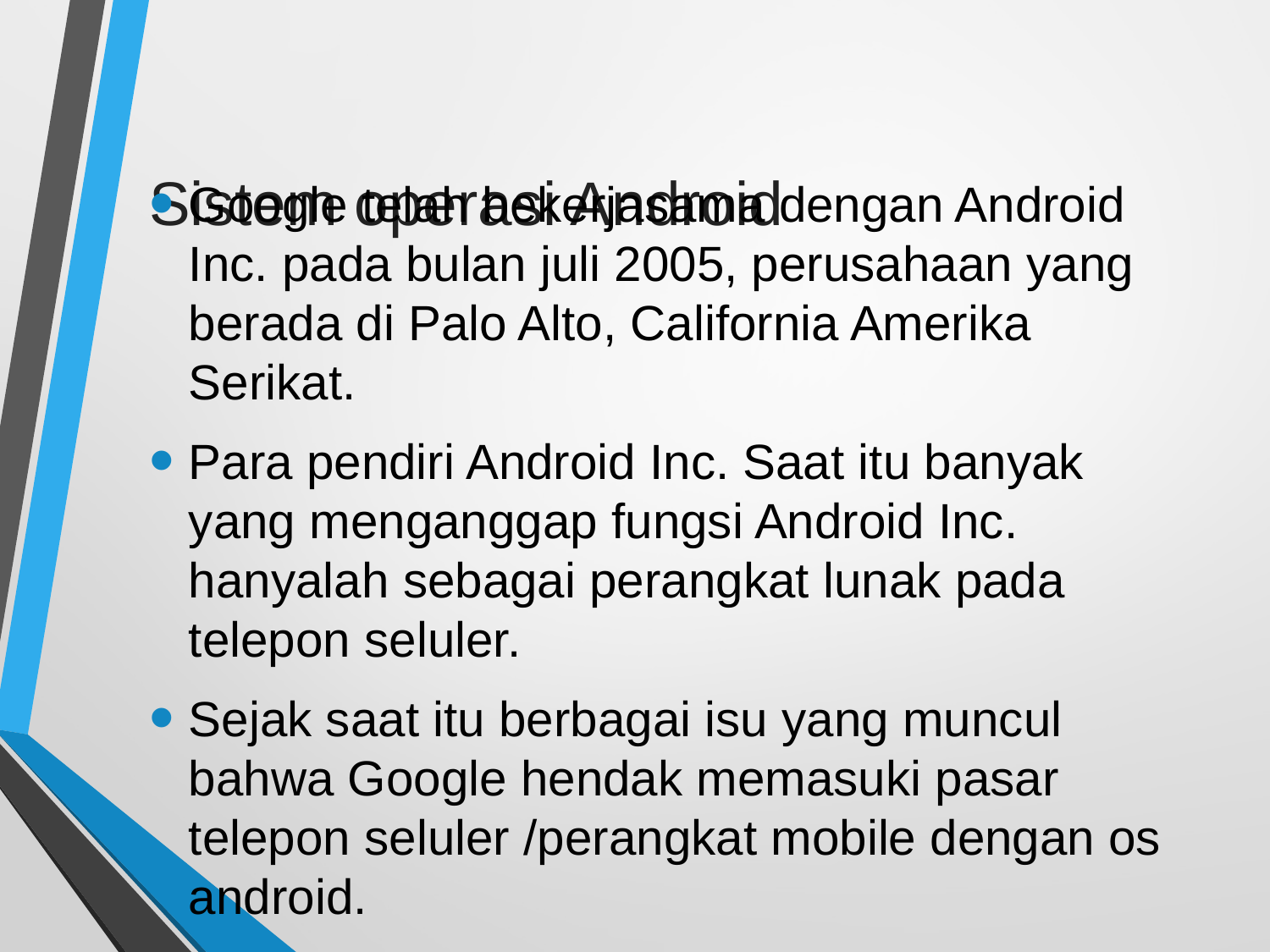

# Sistem operasi Android
Google telah bekerjasama dengan Android Inc. pada bulan juli 2005, perusahaan yang berada di Palo Alto, California Amerika Serikat.
Para pendiri Android Inc. Saat itu banyak yang menganggap fungsi Android Inc. hanyalah sebagai perangkat lunak pada telepon seluler.
Sejak saat itu berbagai isu yang muncul bahwa Google hendak memasuki pasar telepon seluler /perangkat mobile dengan os android.